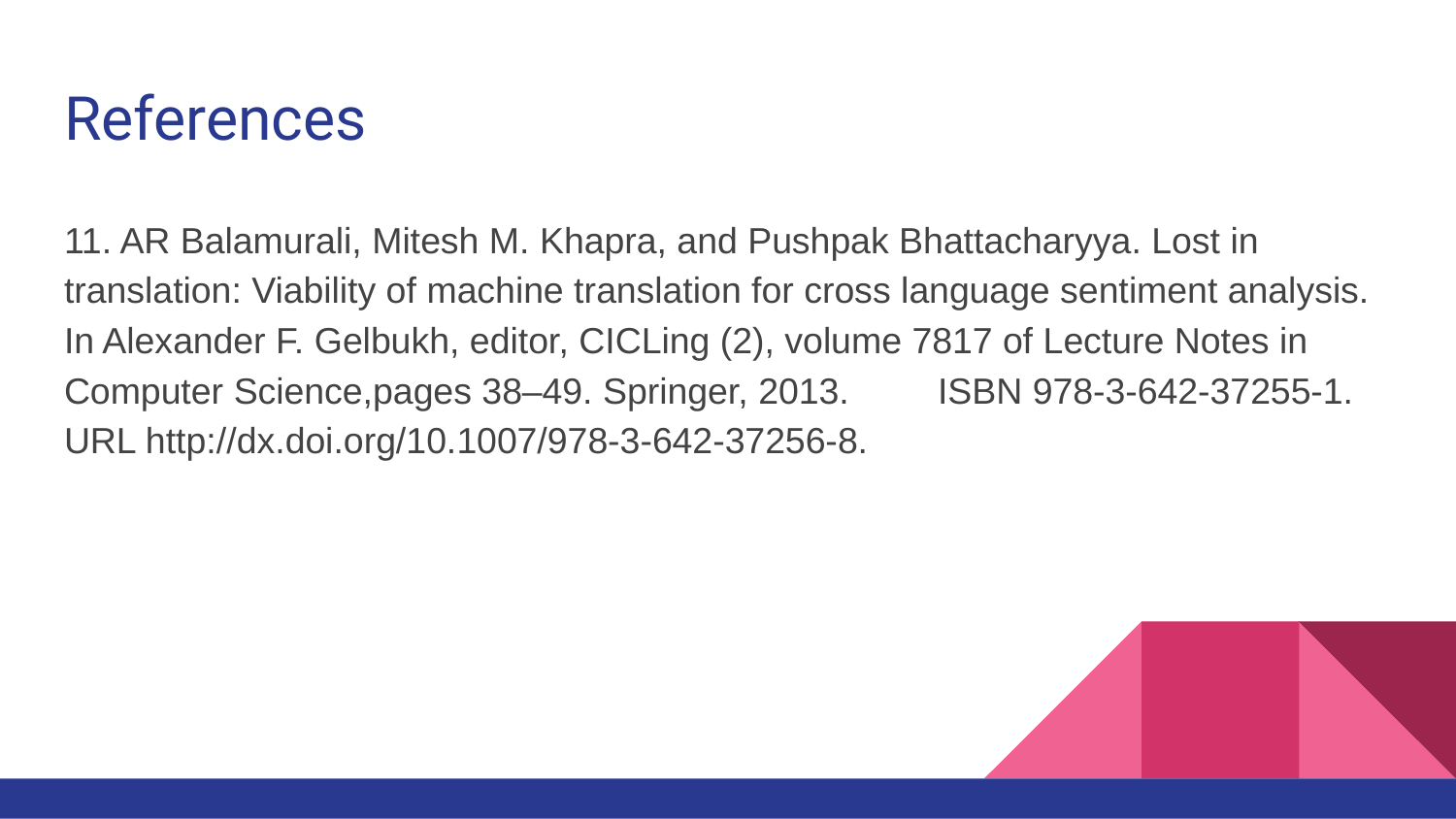

# References
11. AR Balamurali, Mitesh M. Khapra, and Pushpak Bhattacharyya. Lost in translation: Viability of machine translation for cross language sentiment analysis.
In Alexander F. Gelbukh, editor, CICLing (2), volume 7817 of Lecture Notes in Computer Science,pages 38–49. Springer, 2013. 	ISBN 978-3-642-37255-1. URL http://dx.doi.org/10.1007/978-3-642-37256-8.